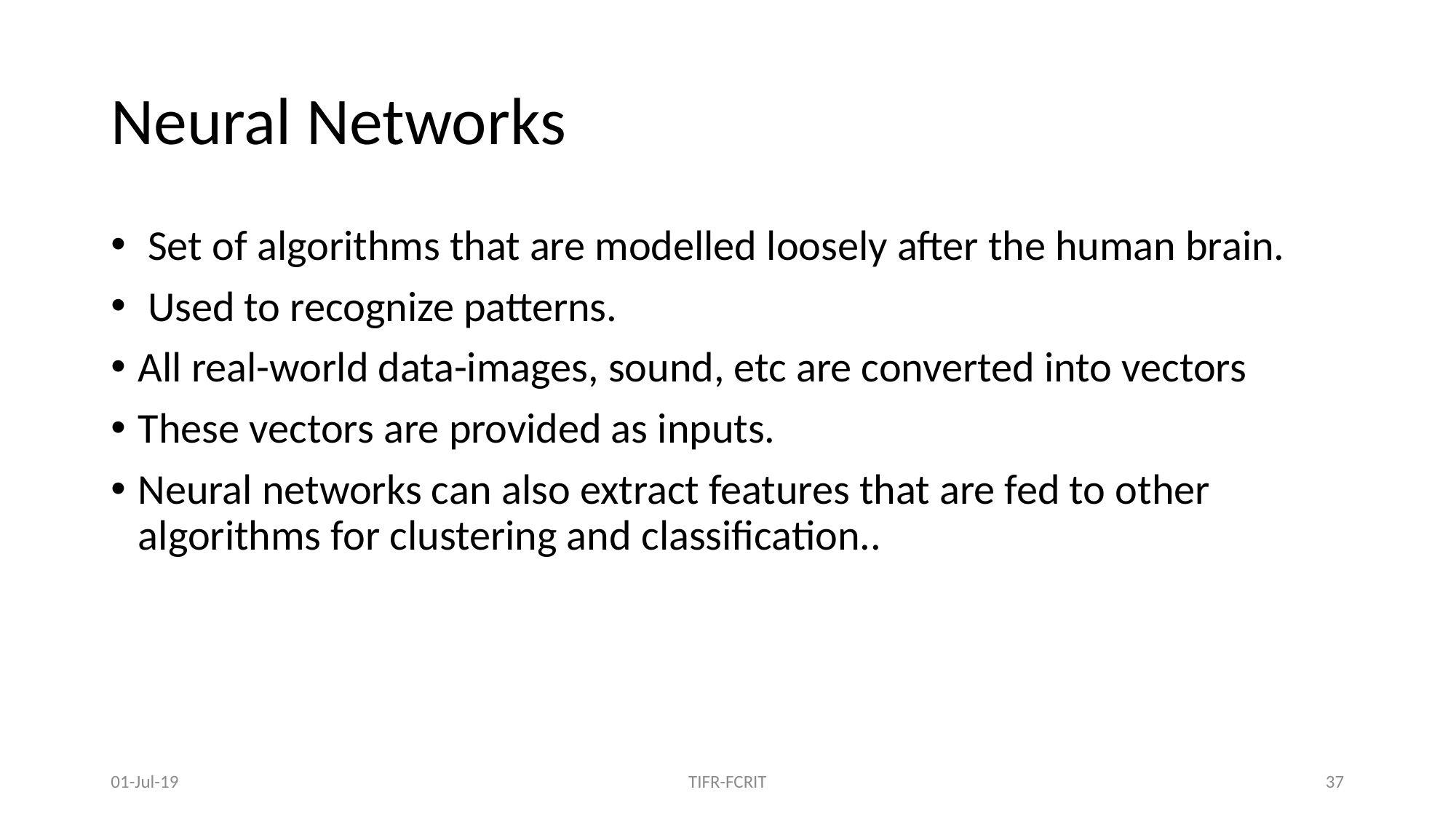

# Neural Networks
 Set of algorithms that are modelled loosely after the human brain.
 Used to recognize patterns.
All real-world data-images, sound, etc are converted into vectors
These vectors are provided as inputs.
Neural networks can also extract features that are fed to other algorithms for clustering and classification..
01-Jul-19
TIFR-FCRIT
37